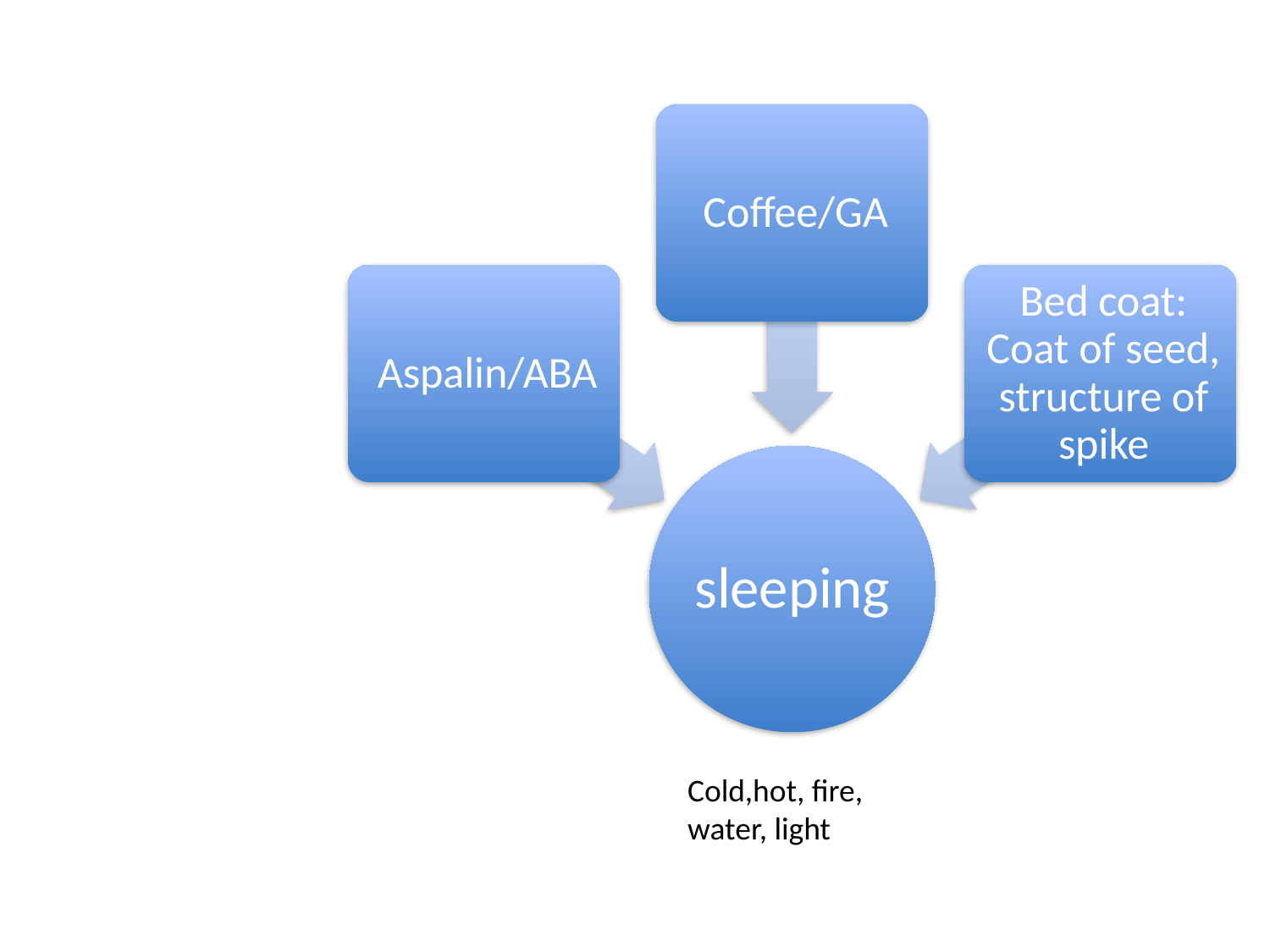

#
sleeping
Aspalin/ABA
Coffee/GA
Bed coat: Coat of seed, structure of spike
Cold,hot, fire, water, light